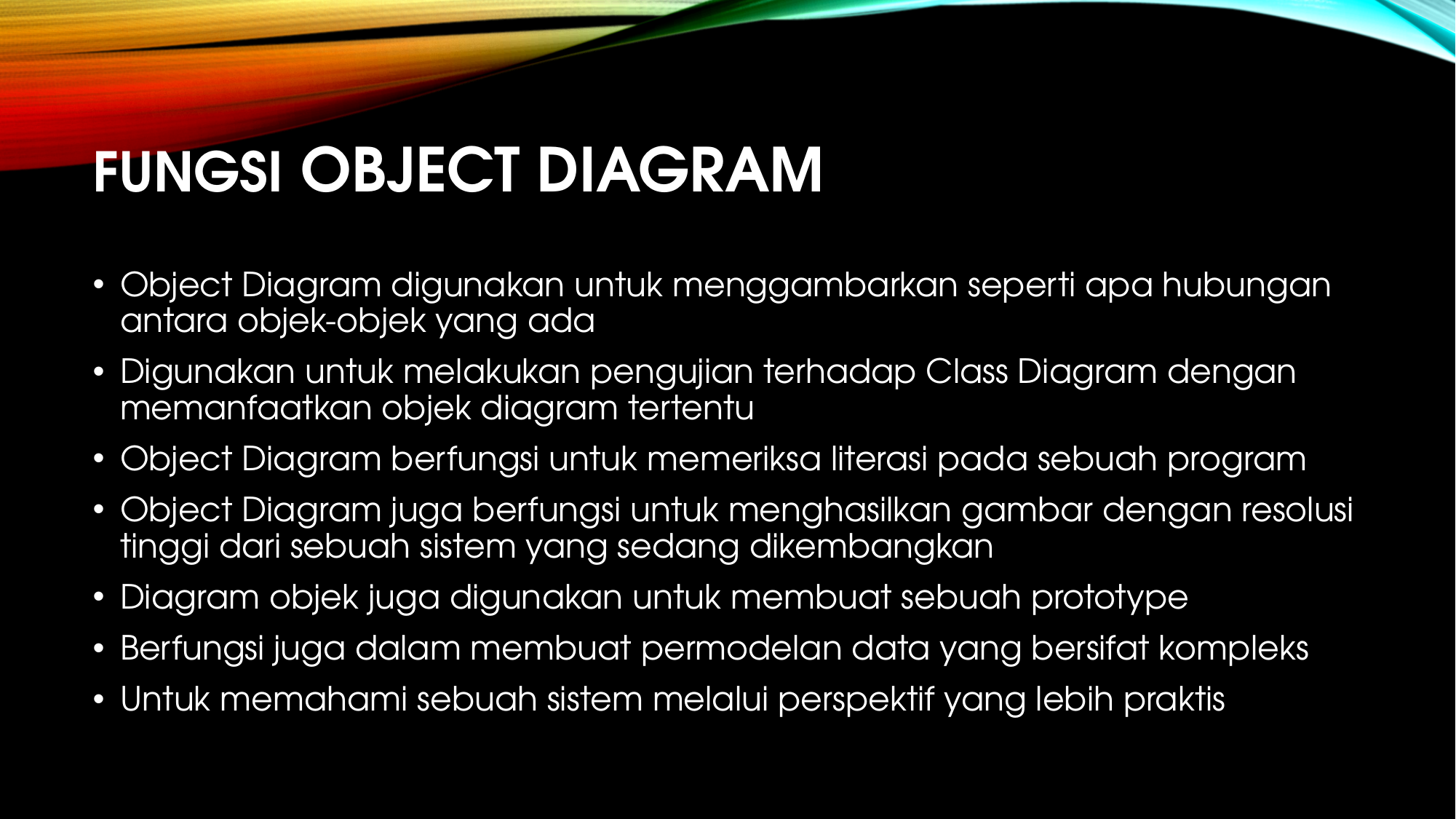

# Fungsi Object Diagram
Object Diagram digunakan untuk menggambarkan seperti apa hubungan antara objek-objek yang ada
Digunakan untuk melakukan pengujian terhadap Class Diagram dengan memanfaatkan objek diagram tertentu
Object Diagram berfungsi untuk memeriksa literasi pada sebuah program
Object Diagram juga berfungsi untuk menghasilkan gambar dengan resolusi tinggi dari sebuah sistem yang sedang dikembangkan
Diagram objek juga digunakan untuk membuat sebuah prototype
Berfungsi juga dalam membuat permodelan data yang bersifat kompleks
Untuk memahami sebuah sistem melalui perspektif yang lebih praktis